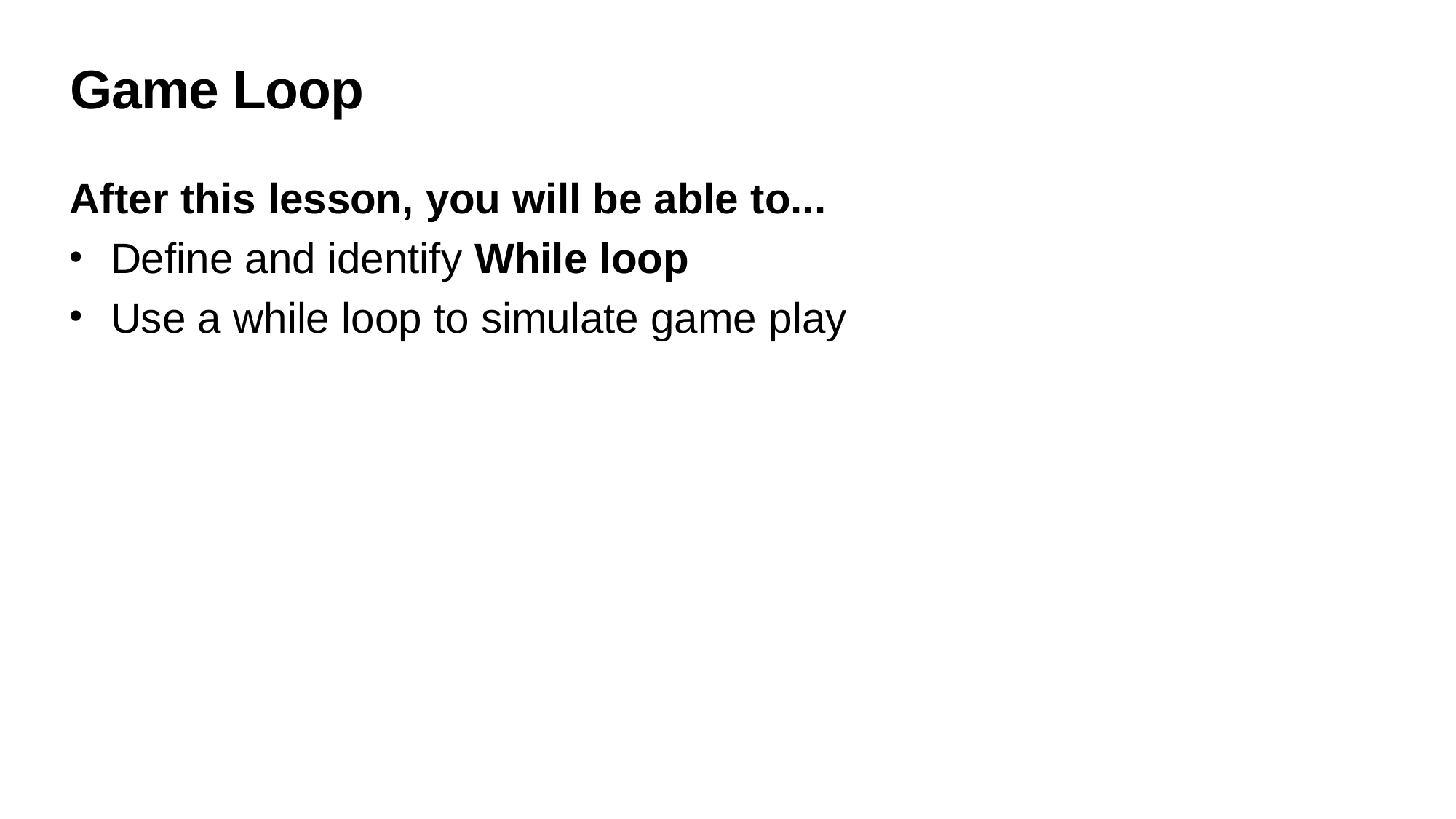

# Game Loop
After this lesson, you will be able to...
Define and identify While loop
Use a while loop to simulate game play